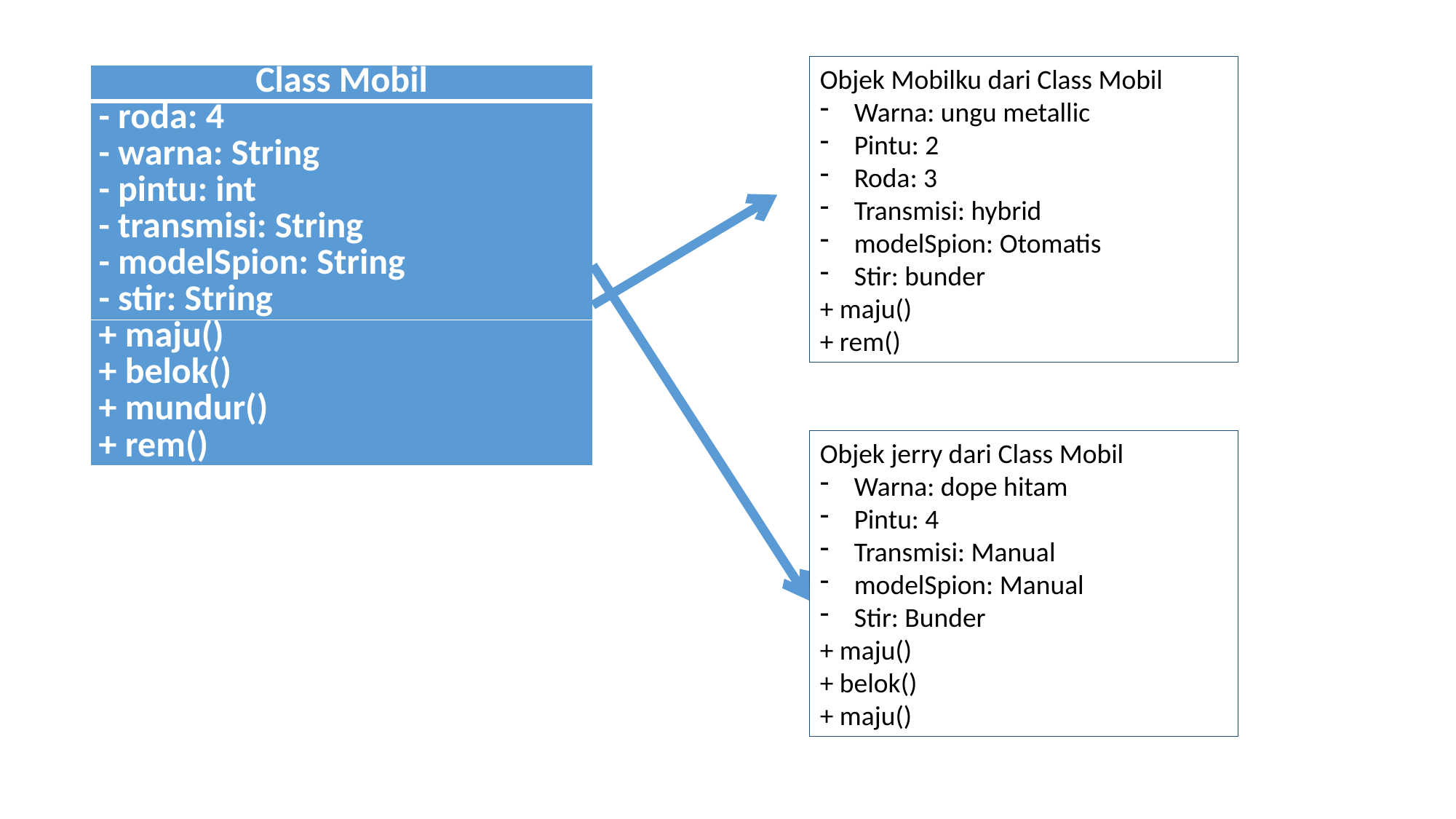

Objek Mobilku dari Class Mobil
Warna: ungu metallic
Pintu: 2
Roda: 3
Transmisi: hybrid
modelSpion: Otomatis
Stir: bunder
+ maju()
+ rem()
| Class Mobil |
| --- |
| - roda: 4 - warna: String - pintu: int - transmisi: String - modelSpion: String - stir: String |
| + maju() + belok() + mundur() + rem() |
Objek jerry dari Class Mobil
Warna: dope hitam
Pintu: 4
Transmisi: Manual
modelSpion: Manual
Stir: Bunder
+ maju()
+ belok()
+ maju()